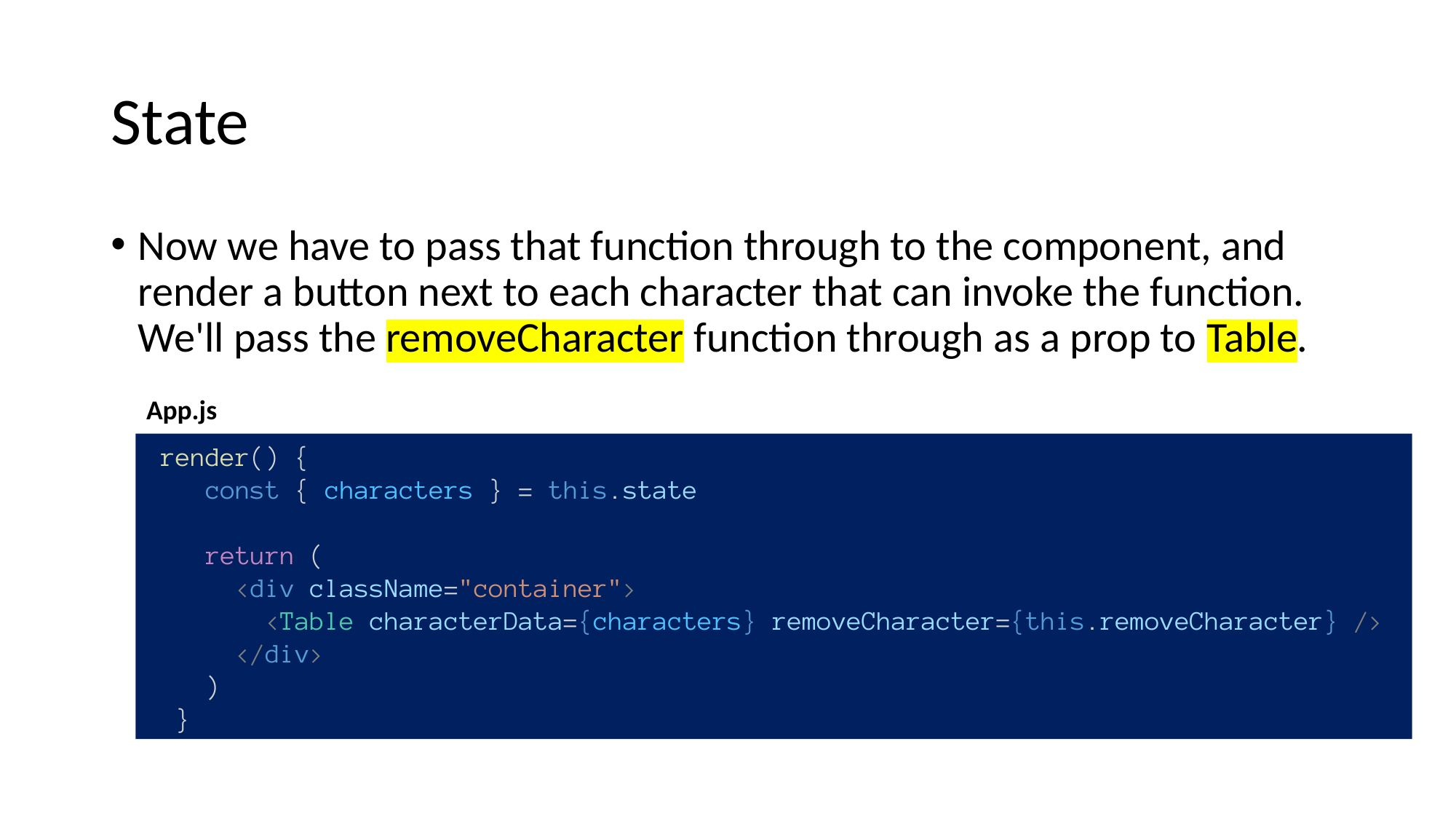

# State
Now we have to pass that function through to the component, and render a button next to each character that can invoke the function. We'll pass the removeCharacter function through as a prop to Table.
App.js
 render() {
    const { characters } = this.state

    return (
      <div className="container">
        <Table characterData={characters} removeCharacter={this.removeCharacter} />
      </div>
    )
  }